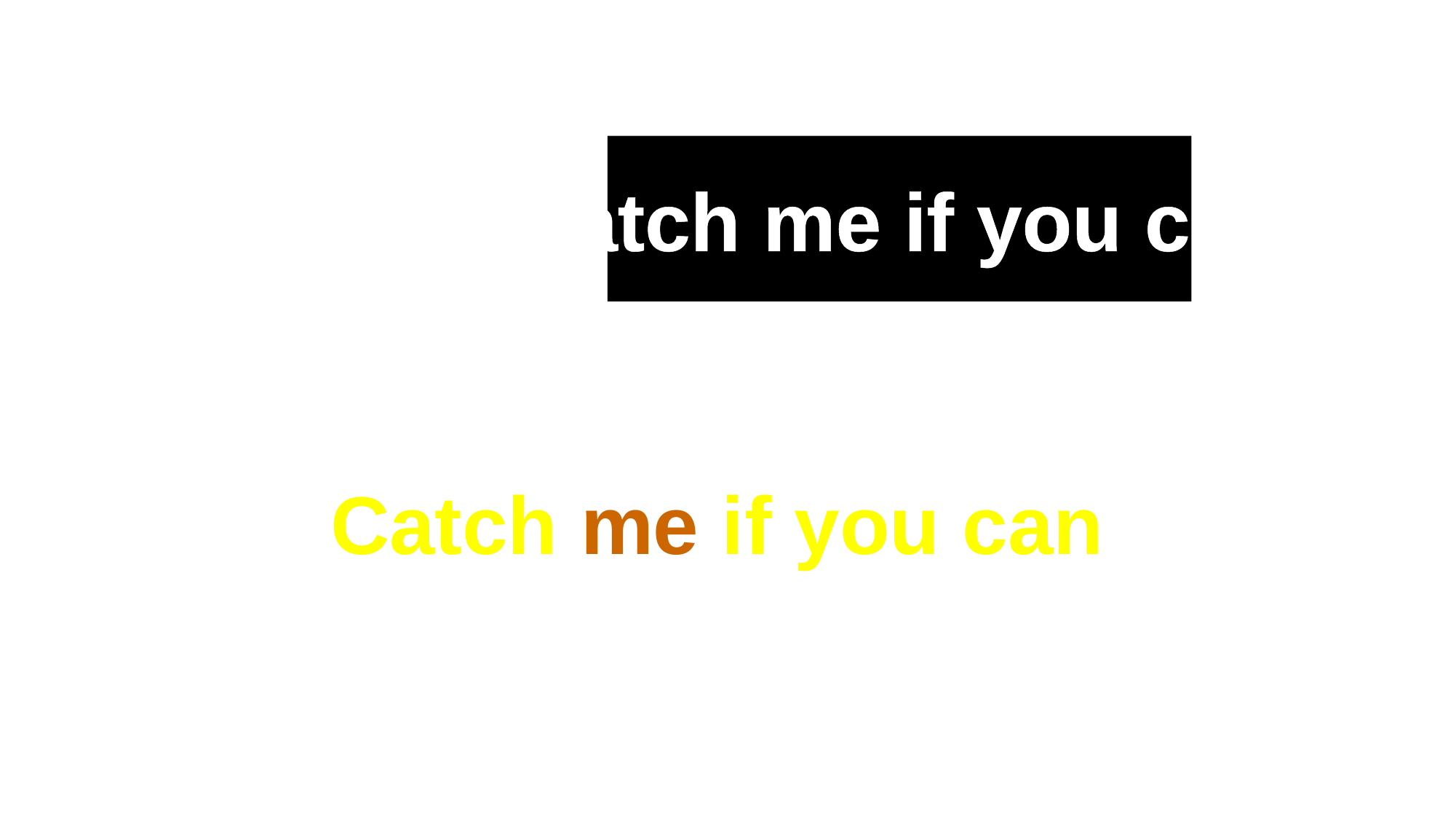

Catch me if you can

Catch me if you can